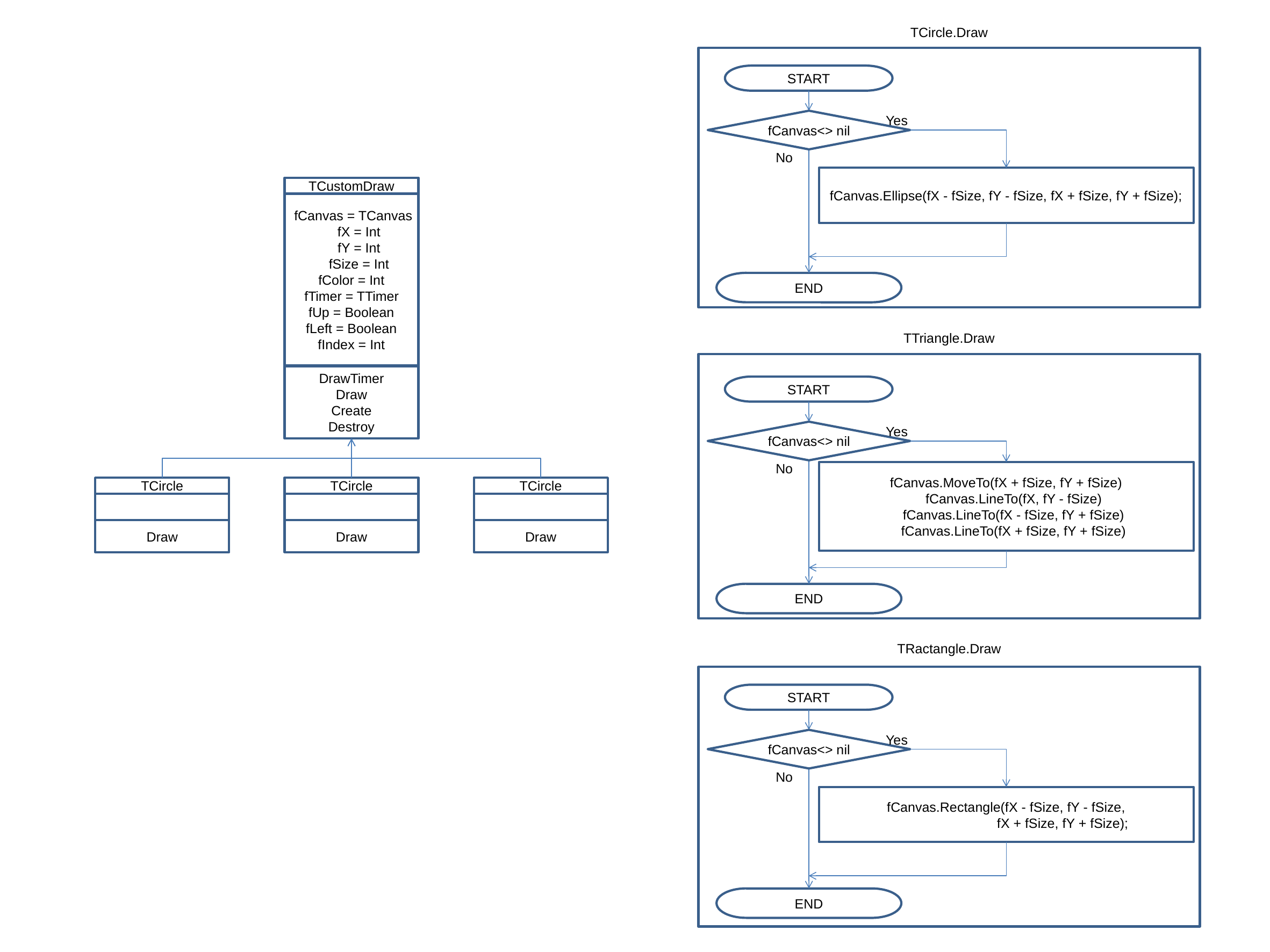

TCircle.Draw

START
fCanvas<> nil
Yes
No
fCanvas.Ellipse(fX - fSize, fY - fSize, fX + fSize, fY + fSize);
TCustomDraw
 fCanvas = TCanvas
    fX = Int
    fY = Int
    fSize = Int
fColor = Int
fTimer = TTimer
fUp = Boolean
fLeft = Boolean
fIndex = Int
END
TTriangle.Draw

DrawTimer
Draw
Create
Destroy
START
fCanvas<> nil
Yes
No
fCanvas.MoveTo(fX + fSize, fY + fSize)
    fCanvas.LineTo(fX, fY - fSize)
    fCanvas.LineTo(fX - fSize, fY + fSize)
    fCanvas.LineTo(fX + fSize, fY + fSize)
TCircle
TCircle
TCircle

Draw
Draw
Draw
END
TRactangle.Draw

START
fCanvas<> nil
Yes
No
fCanvas.Rectangle(fX - fSize, fY - fSize,
                              fX + fSize, fY + fSize);
END